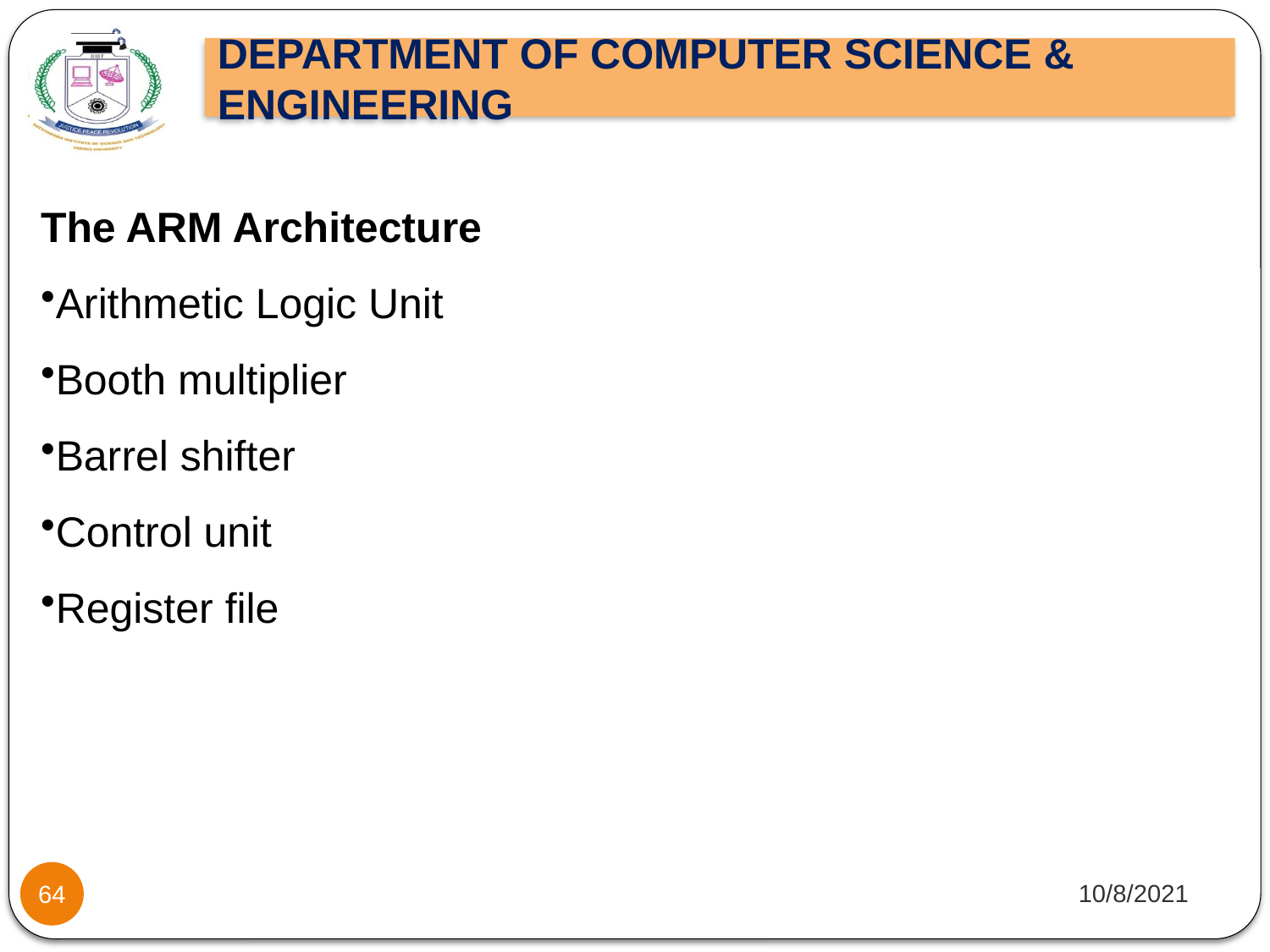

The ARM Architecture
Arithmetic Logic Unit
Booth multiplier
Barrel shifter
Control unit
Register file
10/8/2021
64